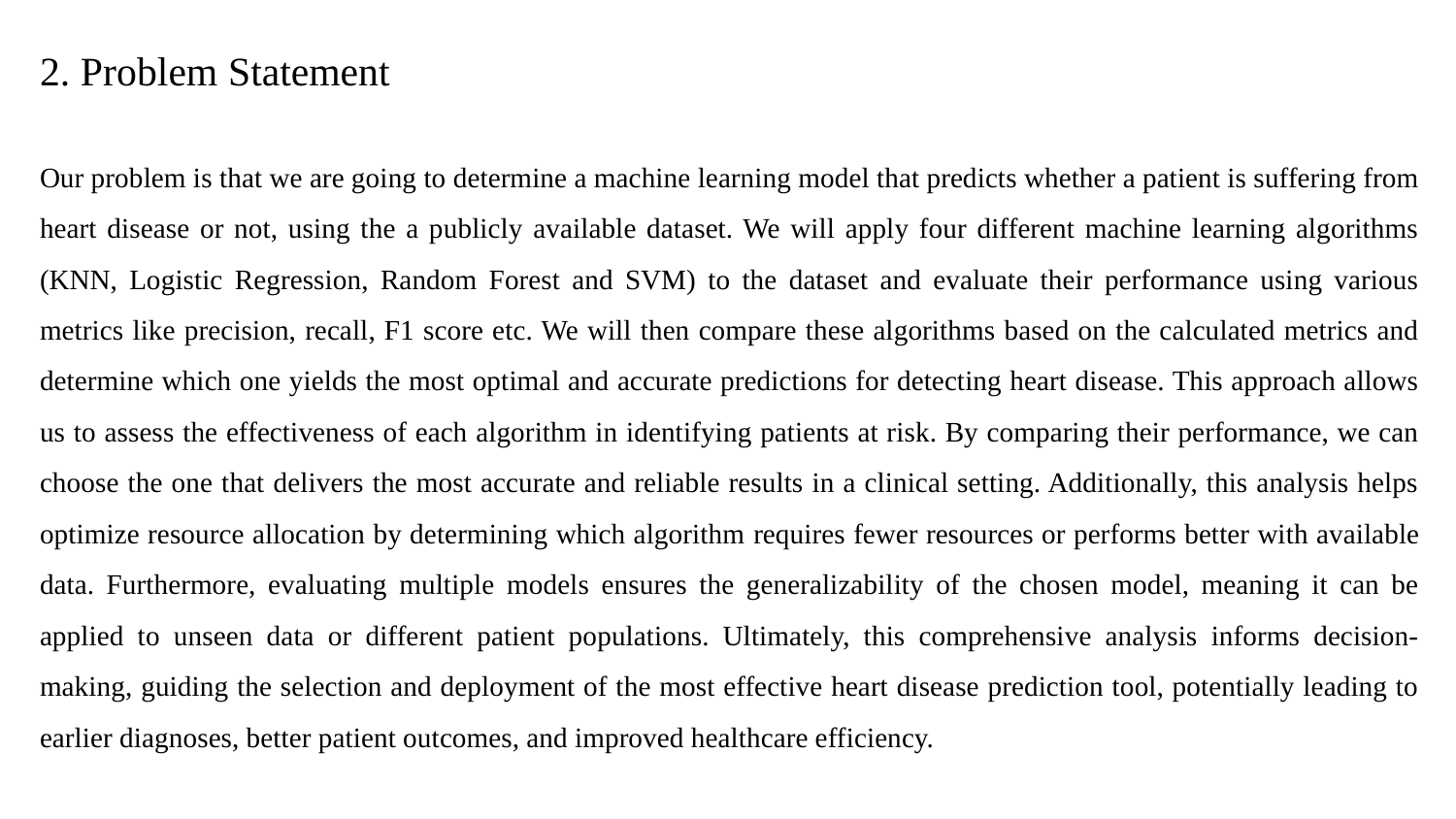

2. Problem Statement

Our problem is that we are going to determine a machine learning model that predicts whether a patient is suffering from heart disease or not, using the a publicly available dataset. We will apply four different machine learning algorithms (KNN, Logistic Regression, Random Forest and SVM) to the dataset and evaluate their performance using various metrics like precision, recall, F1 score etc. We will then compare these algorithms based on the calculated metrics and determine which one yields the most optimal and accurate predictions for detecting heart disease. This approach allows us to assess the effectiveness of each algorithm in identifying patients at risk. By comparing their performance, we can choose the one that delivers the most accurate and reliable results in a clinical setting. Additionally, this analysis helps optimize resource allocation by determining which algorithm requires fewer resources or performs better with available data. Furthermore, evaluating multiple models ensures the generalizability of the chosen model, meaning it can be applied to unseen data or different patient populations. Ultimately, this comprehensive analysis informs decision-making, guiding the selection and deployment of the most effective heart disease prediction tool, potentially leading to earlier diagnoses, better patient outcomes, and improved healthcare efficiency.